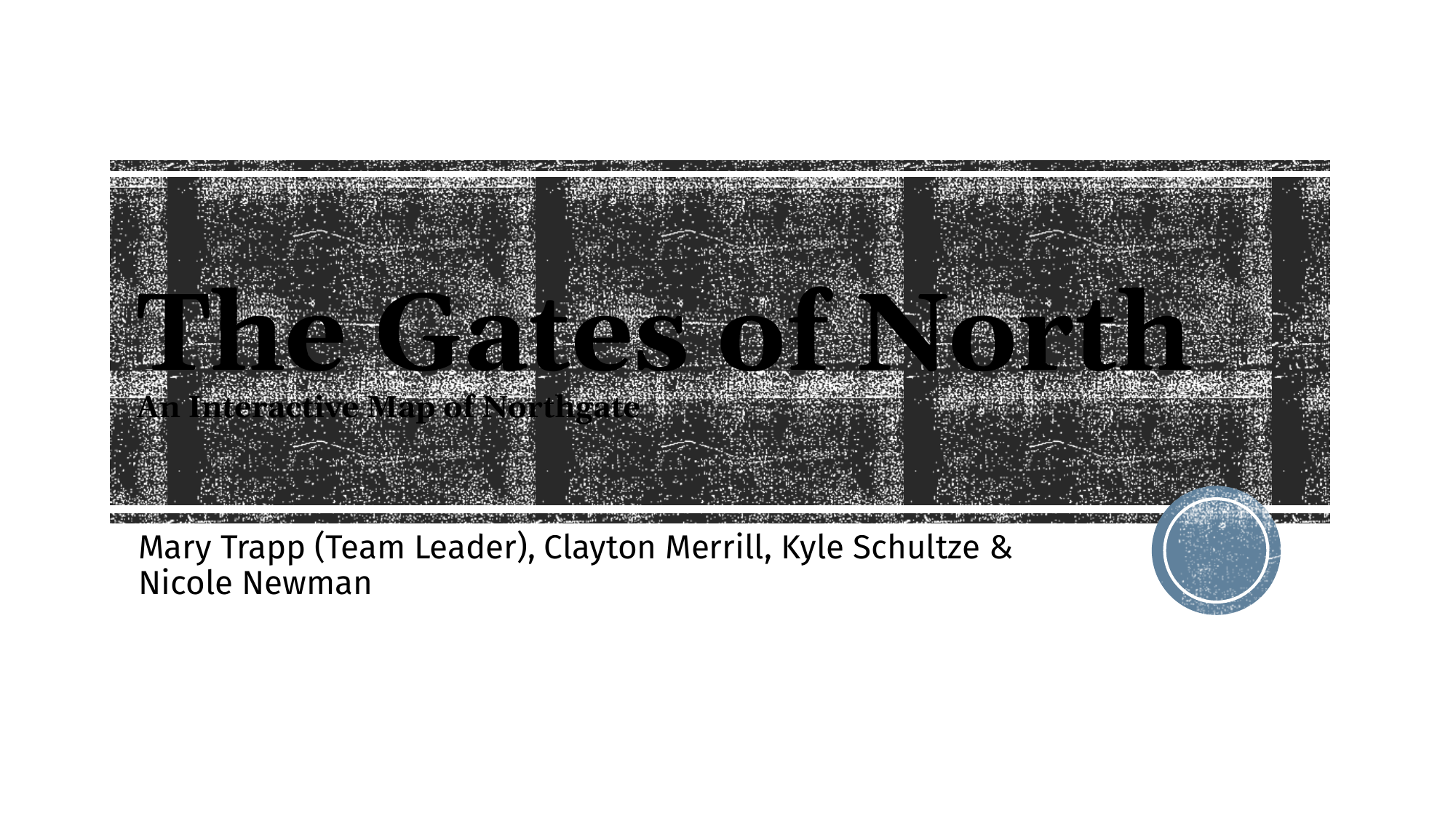

# The Gates of North An Interactive Map of Northgate
Mary Trapp (Team Leader), Clayton Merrill, Kyle Schultze & Nicole Newman